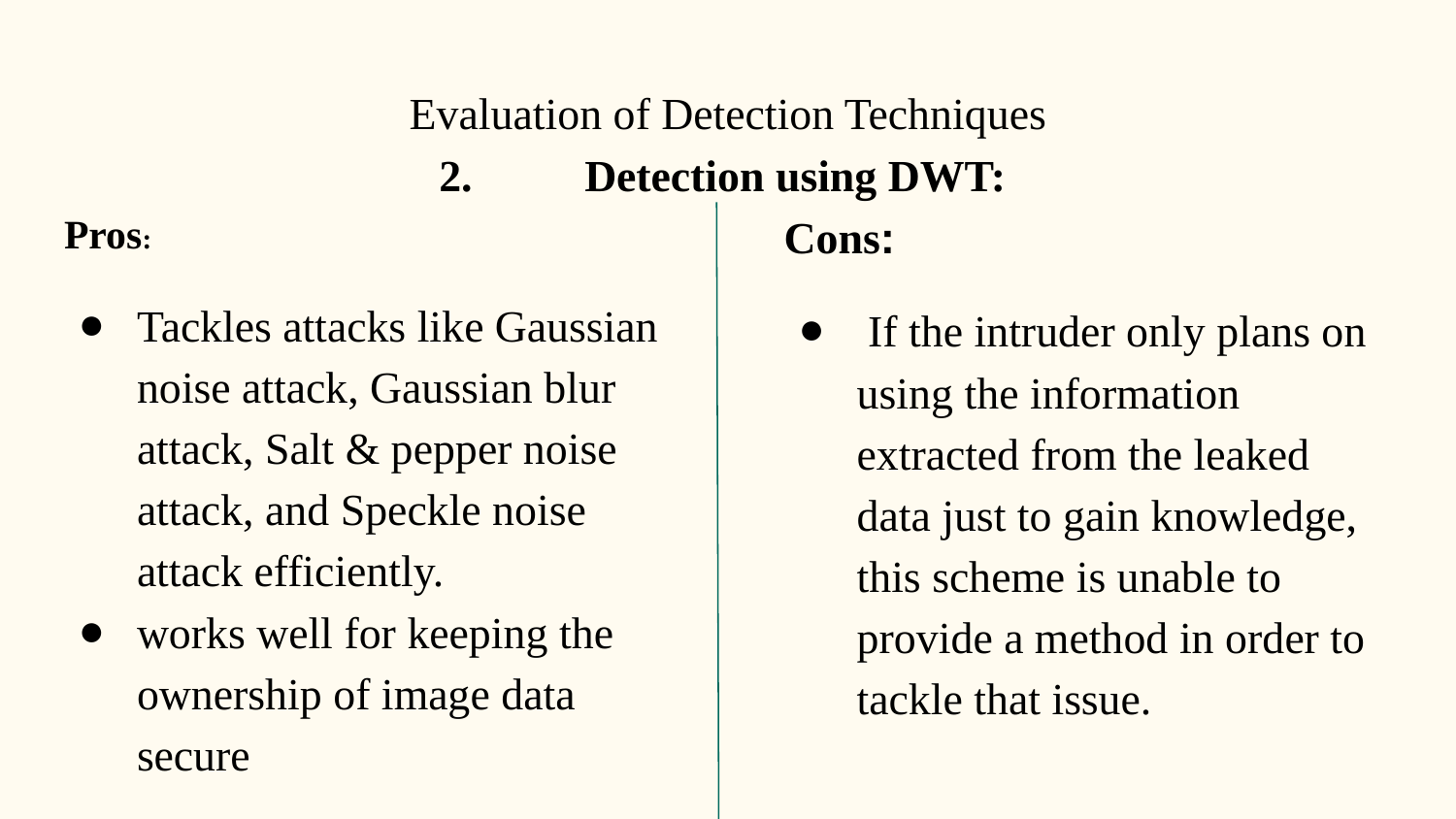

# Evaluation of Detection Techniques
2. 	Detection using DWT:

Pros:
Tackles attacks like Gaussian noise attack, Gaussian blur attack, Salt & pepper noise attack, and Speckle noise attack efficiently.
works well for keeping the ownership of image data secure
Cons:
 If the intruder only plans on using the information extracted from the leaked data just to gain knowledge, this scheme is unable to provide a method in order to tackle that issue.